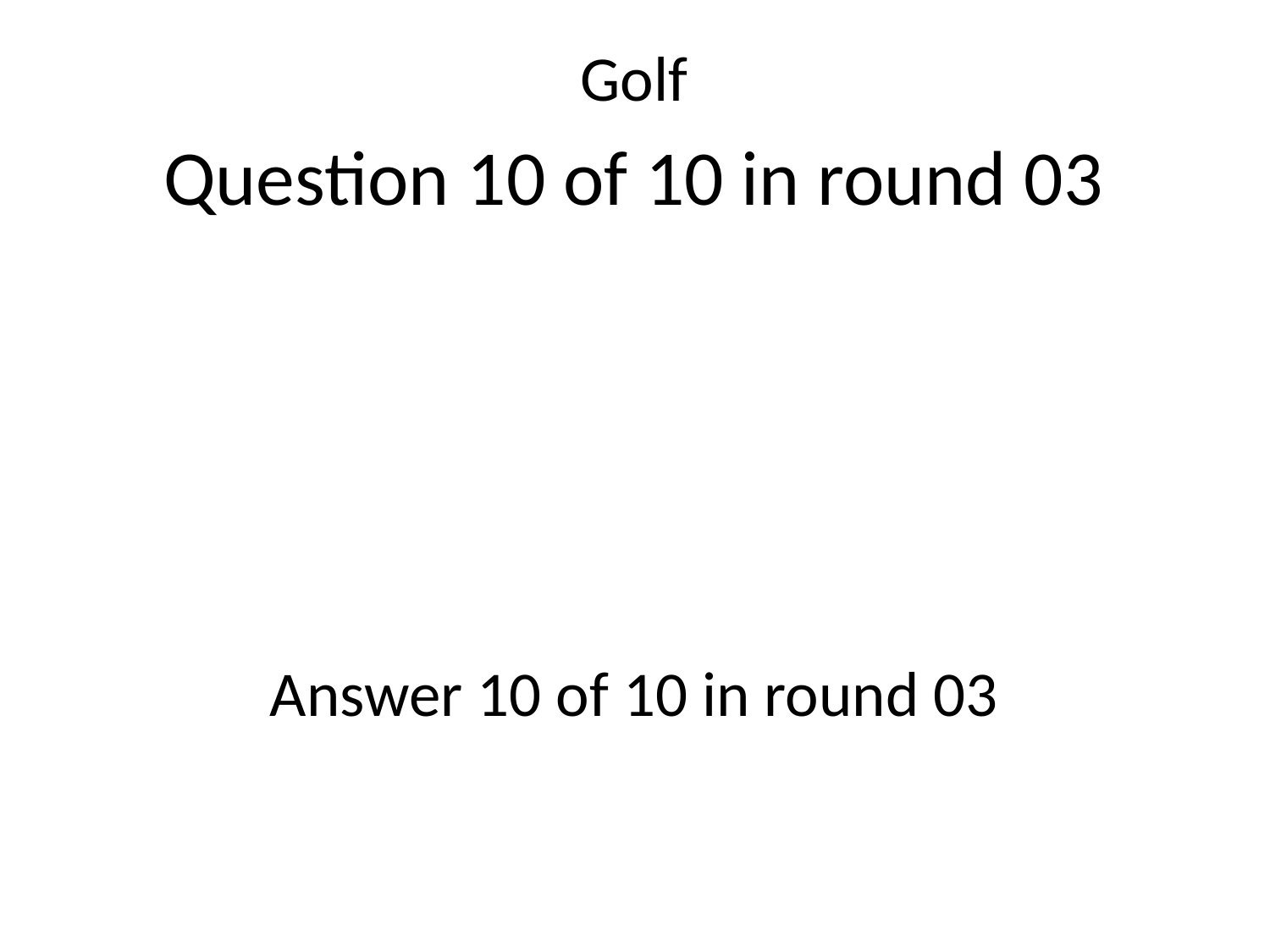

Golf
Question 10 of 10 in round 03
Answer 10 of 10 in round 03